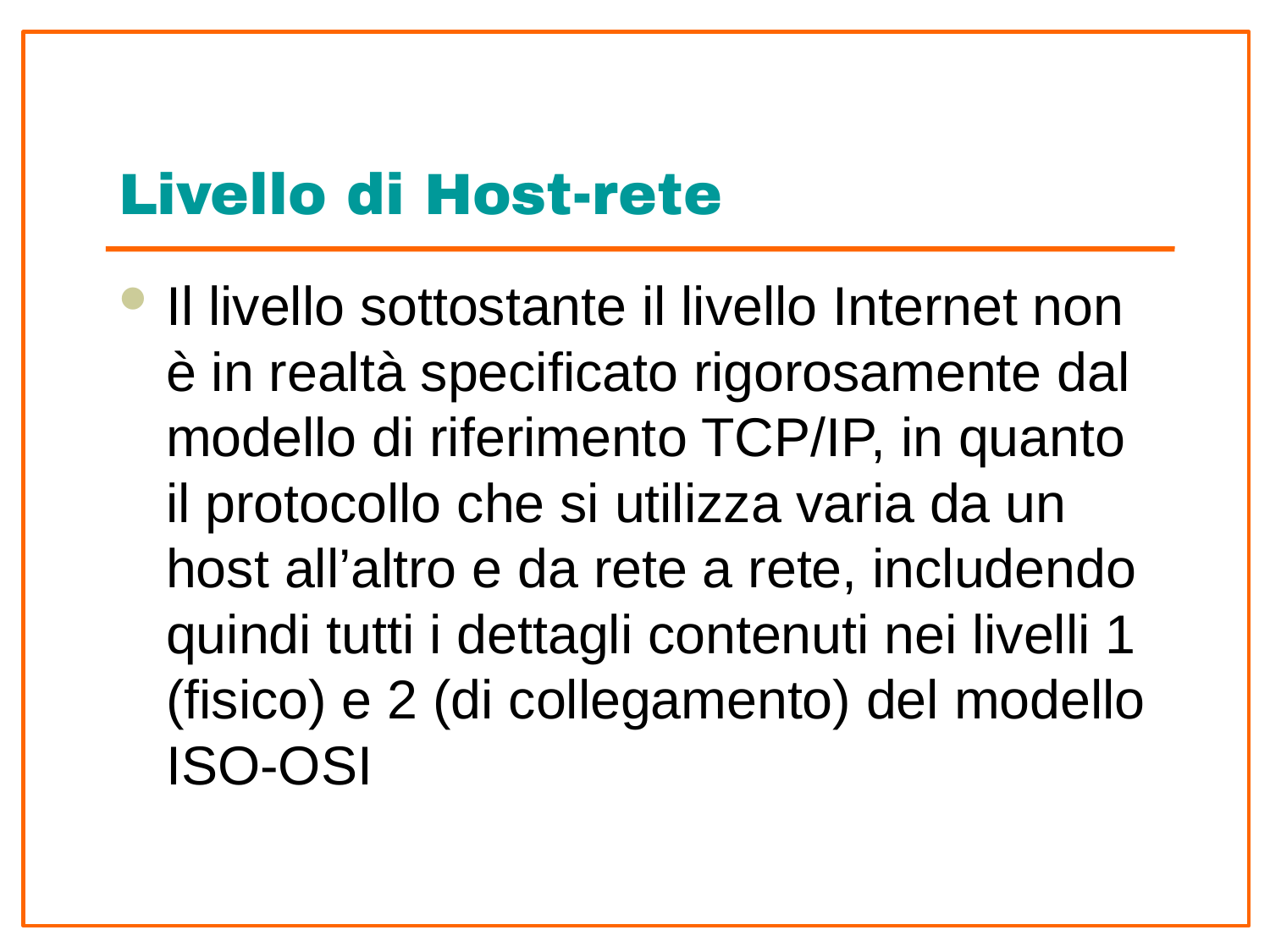

# Livello di Host-rete
Il livello sottostante il livello Internet non è in realtà specificato rigorosamente dal modello di riferimento TCP/IP, in quanto il protocollo che si utilizza varia da un host all’altro e da rete a rete, includendo quindi tutti i dettagli contenuti nei livelli 1 (fisico) e 2 (di collegamento) del modello ISO-OSI